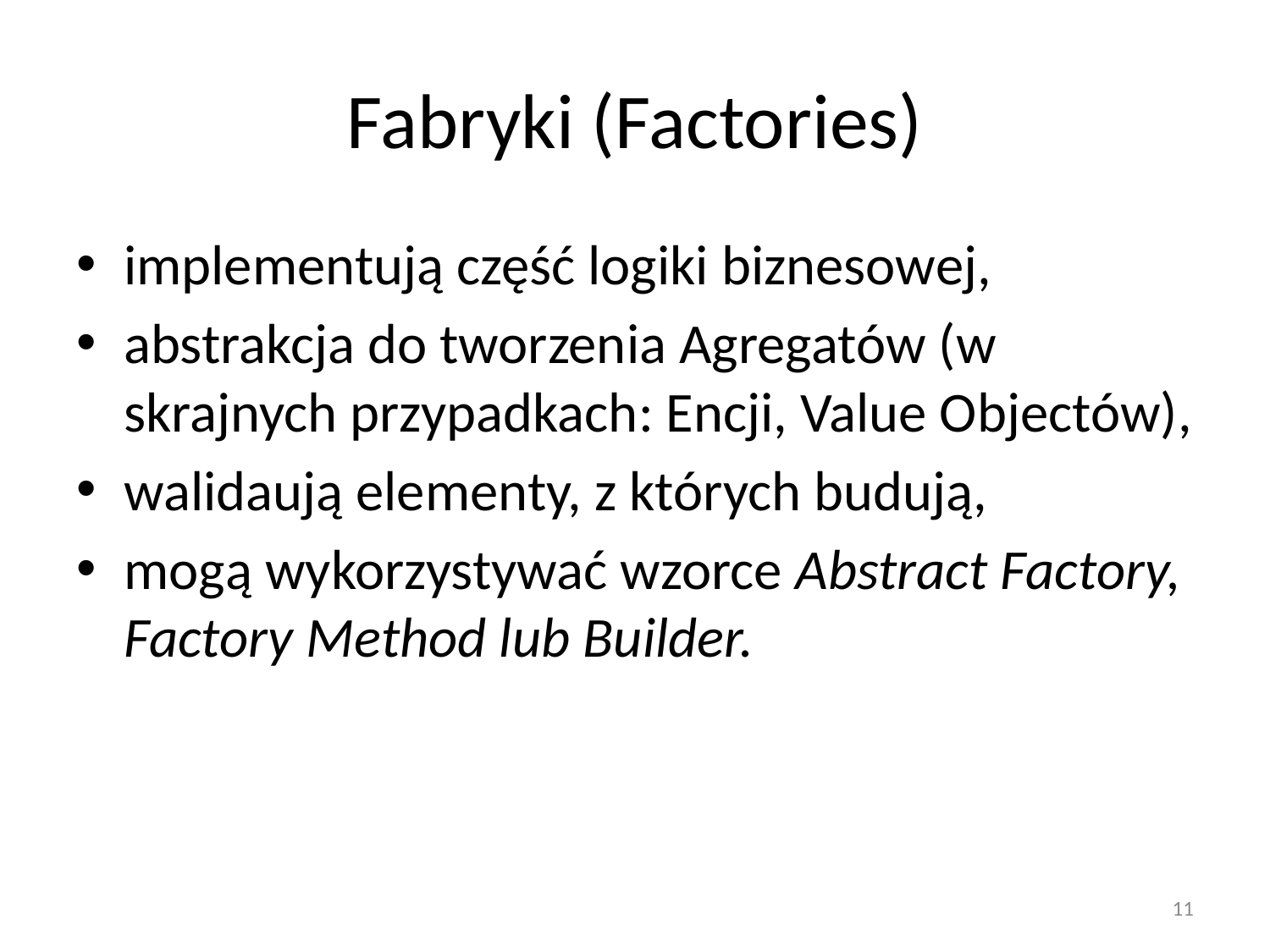

# Fabryki (Factories)
implementują część logiki biznesowej,
abstrakcja do tworzenia Agregatów (w skrajnych przypadkach: Encji, Value Objectów),
walidaują elementy, z których budują,
mogą wykorzystywać wzorce Abstract Factory, Factory Method lub Builder.
11